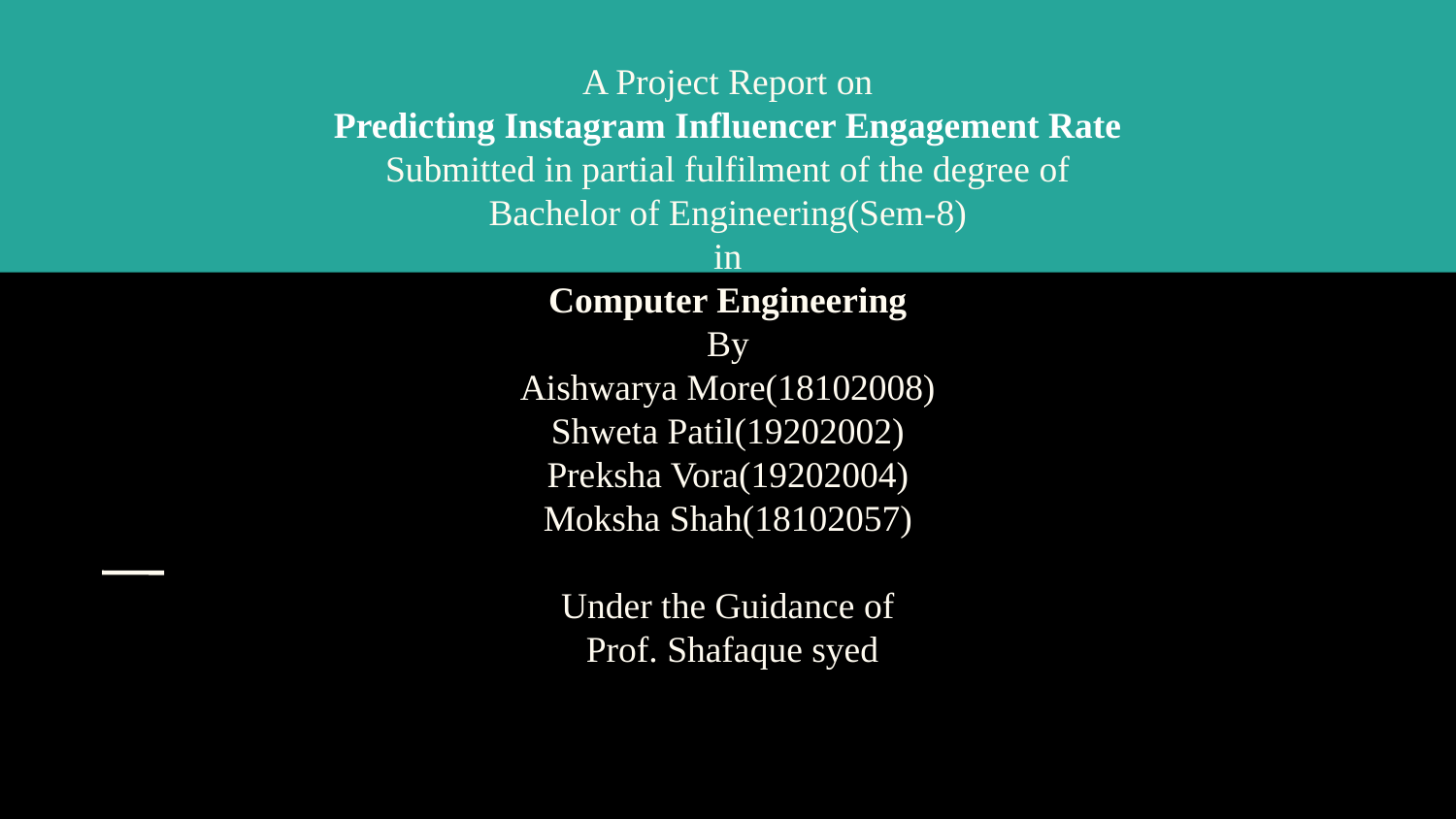

A Project Report on
Predicting Instagram Influencer Engagement Rate
Submitted in partial fulfilment of the degree of
Bachelor of Engineering(Sem-8)
in
Computer Engineering
By
Aishwarya More(18102008)
Shweta Patil(19202002)
Preksha Vora(19202004)
Moksha Shah(18102057)
Under the Guidance of
 Prof. Shafaque syed